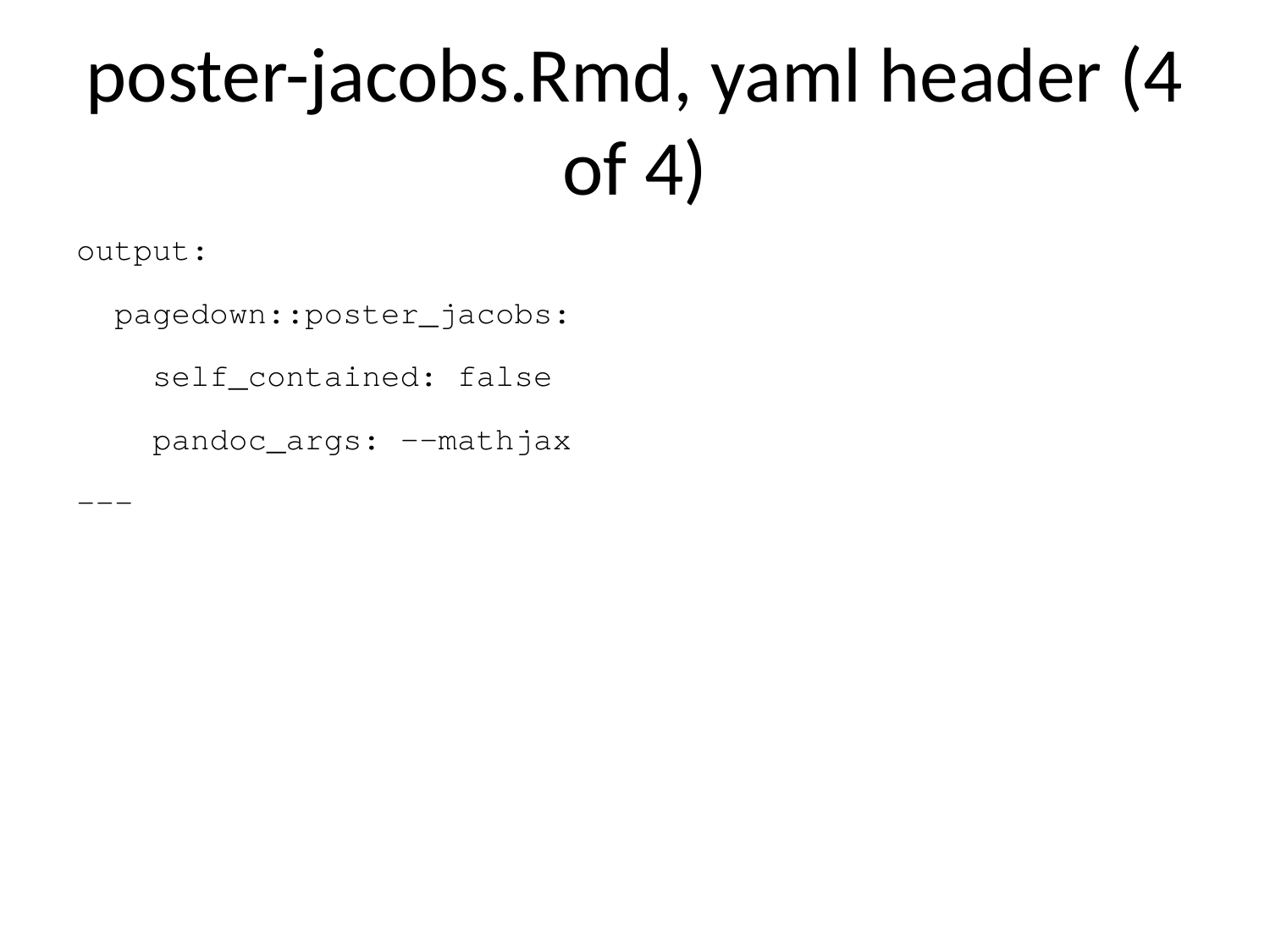

# poster-jacobs.Rmd, yaml header (4 of 4)
output:
  pagedown::poster_jacobs:
    self_contained: false
    pandoc_args: --mathjax
---